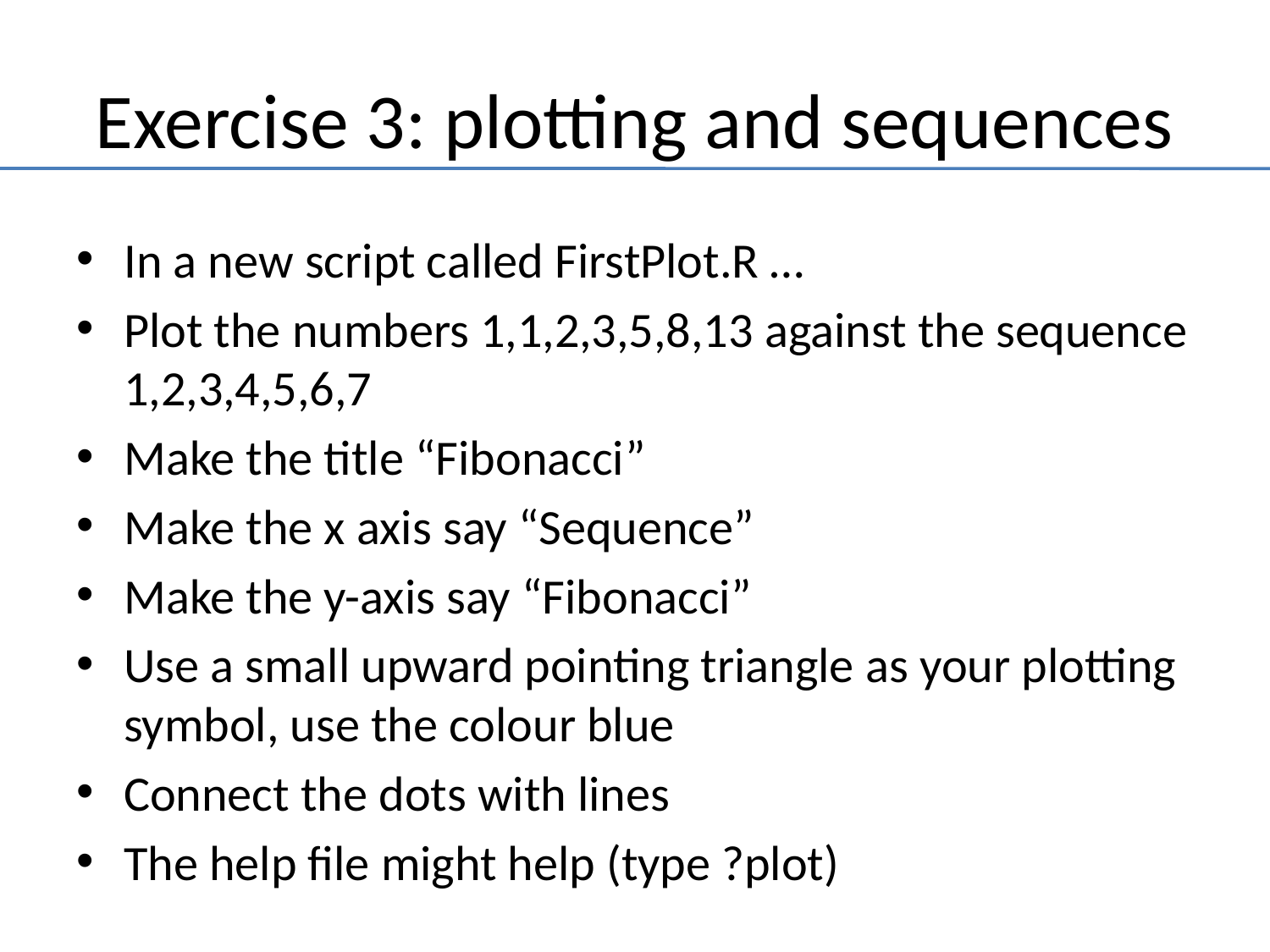

# Exercise 3: plotting and sequences
In a new script called FirstPlot.R …
Plot the numbers 1,1,2,3,5,8,13 against the sequence 1,2,3,4,5,6,7
Make the title “Fibonacci”
Make the x axis say “Sequence”
Make the y-axis say “Fibonacci”
Use a small upward pointing triangle as your plotting symbol, use the colour blue
Connect the dots with lines
The help file might help (type ?plot)